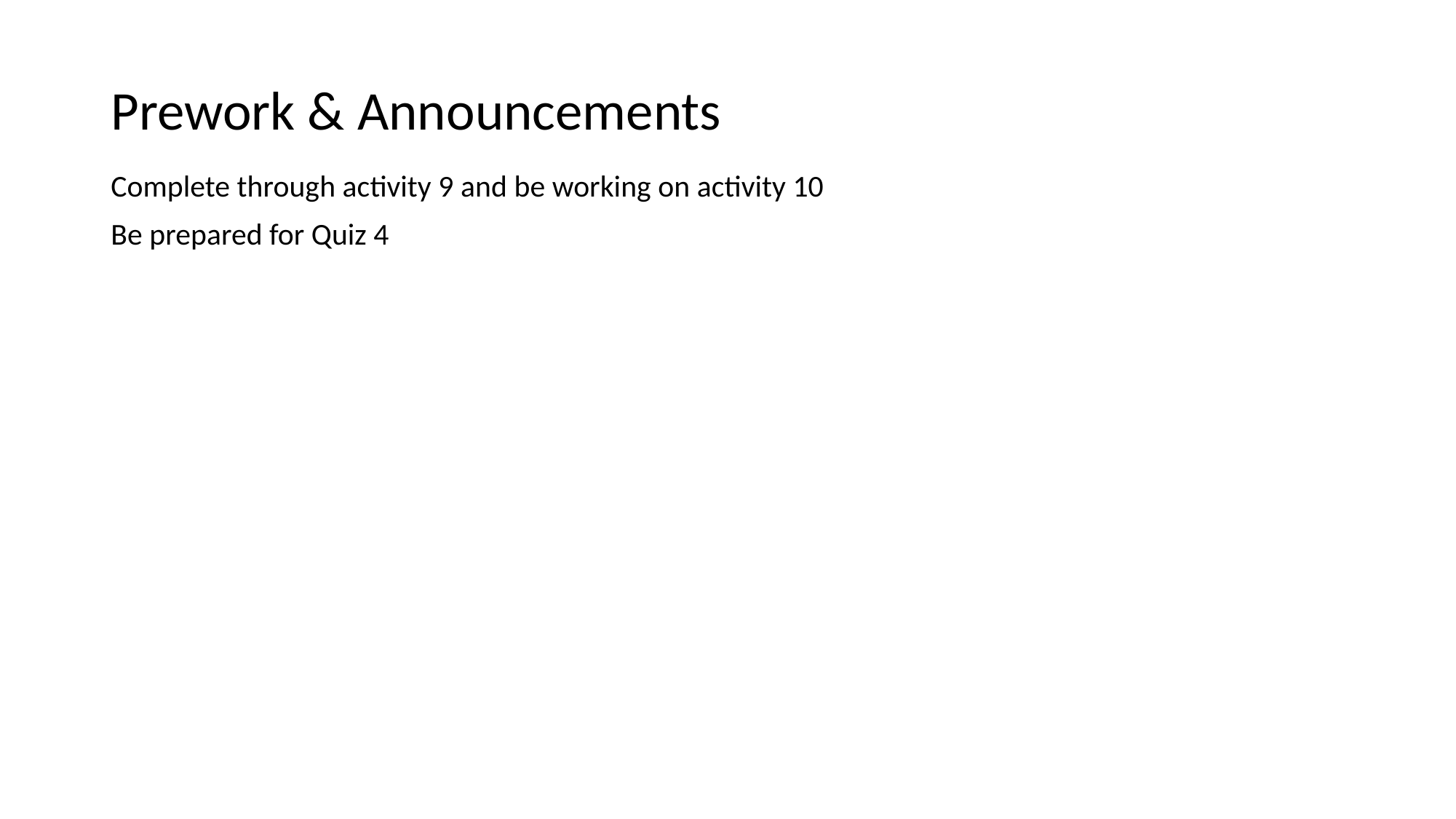

# Prework & Announcements
Complete through activity 9 and be working on activity 10
Be prepared for Quiz 4